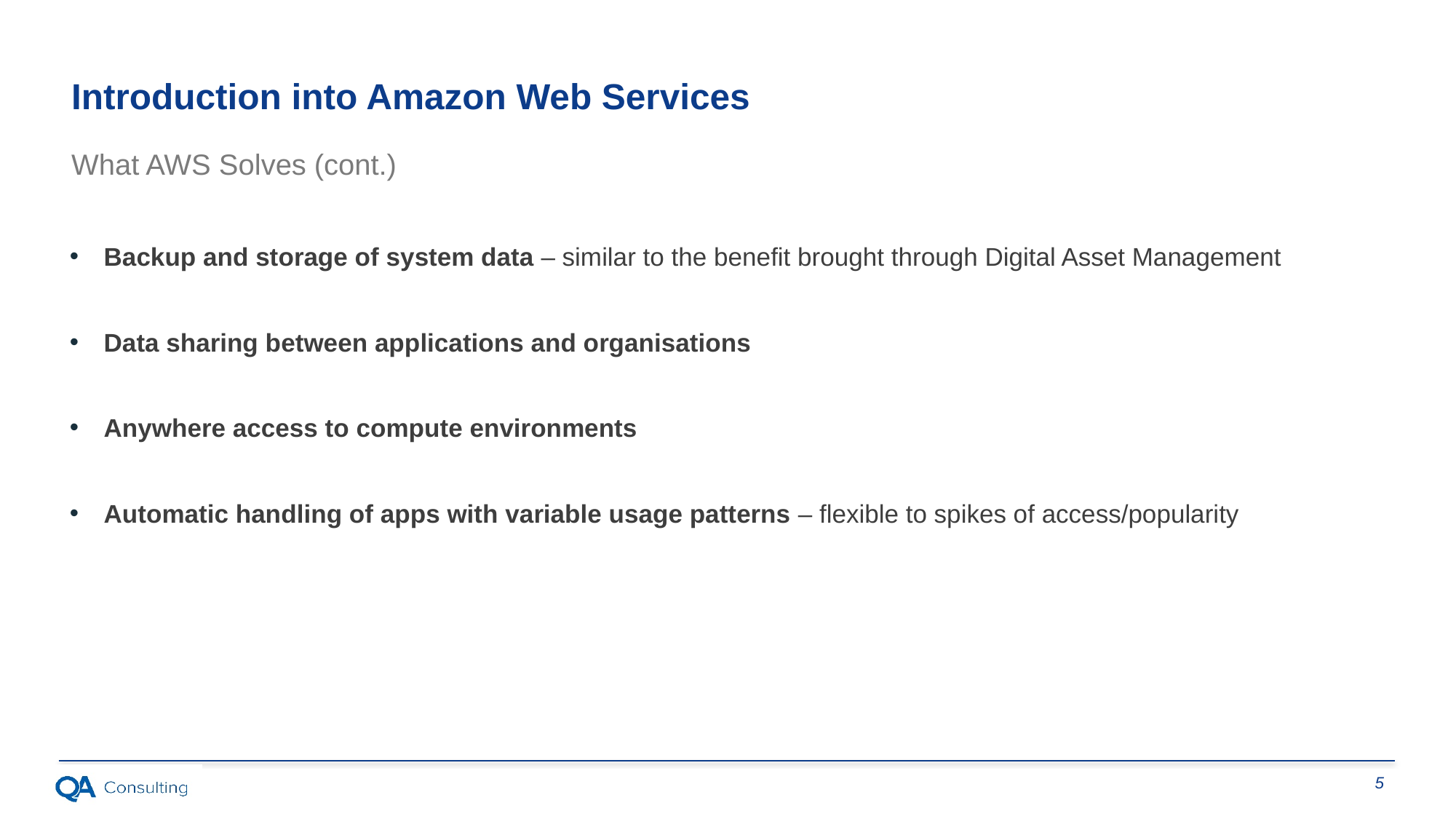

Introduction into Amazon Web Services
What AWS Solves (cont.)
Backup and storage of system data – similar to the benefit brought through Digital Asset Management

Data sharing between applications and organisations

Anywhere access to compute environments

Automatic handling of apps with variable usage patterns – flexible to spikes of access/popularity
5